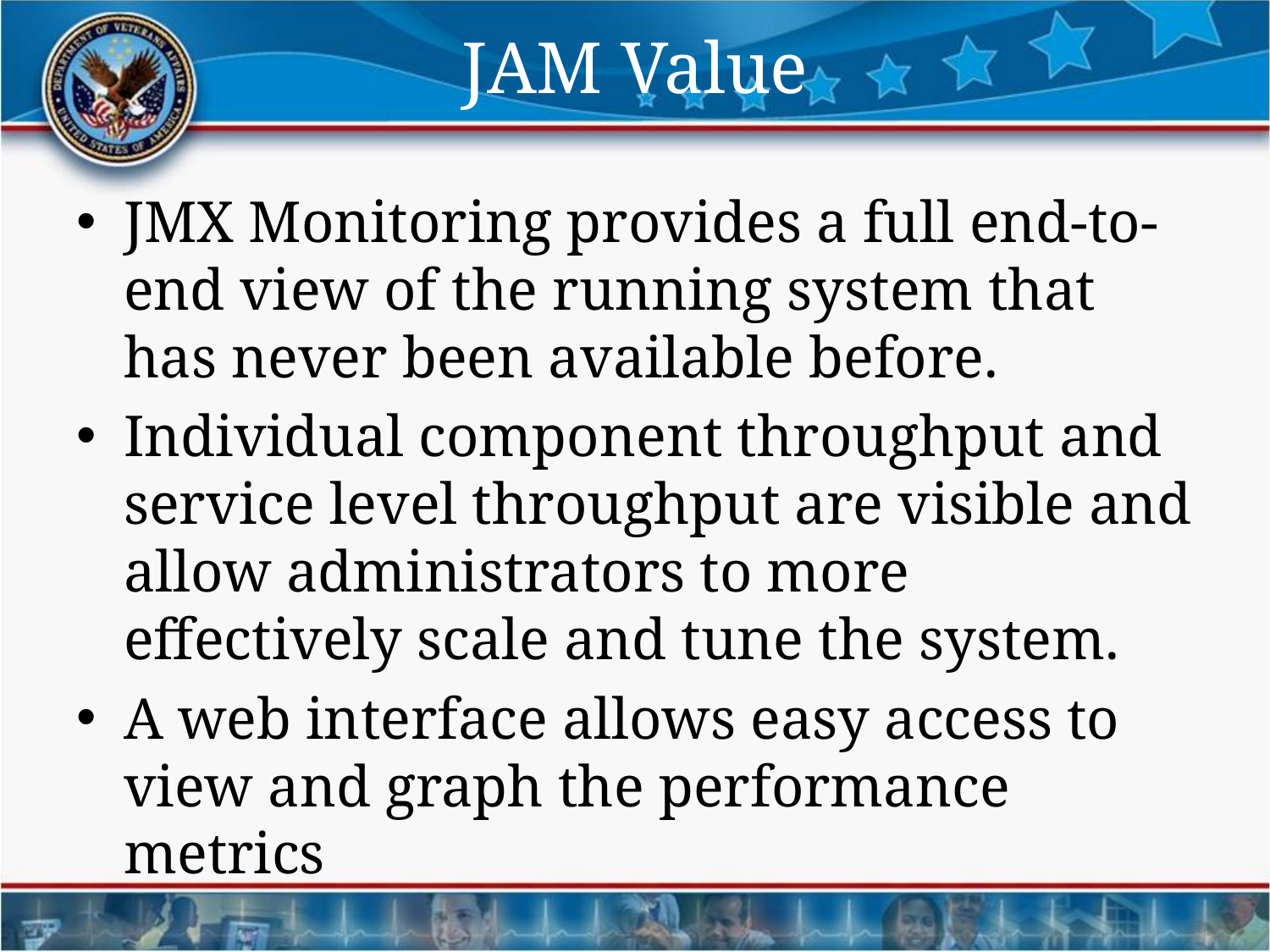

# JAM Value
JMX Monitoring provides a full end-to-end view of the running system that has never been available before.
Individual component throughput and service level throughput are visible and allow administrators to more effectively scale and tune the system.
A web interface allows easy access to view and graph the performance metrics